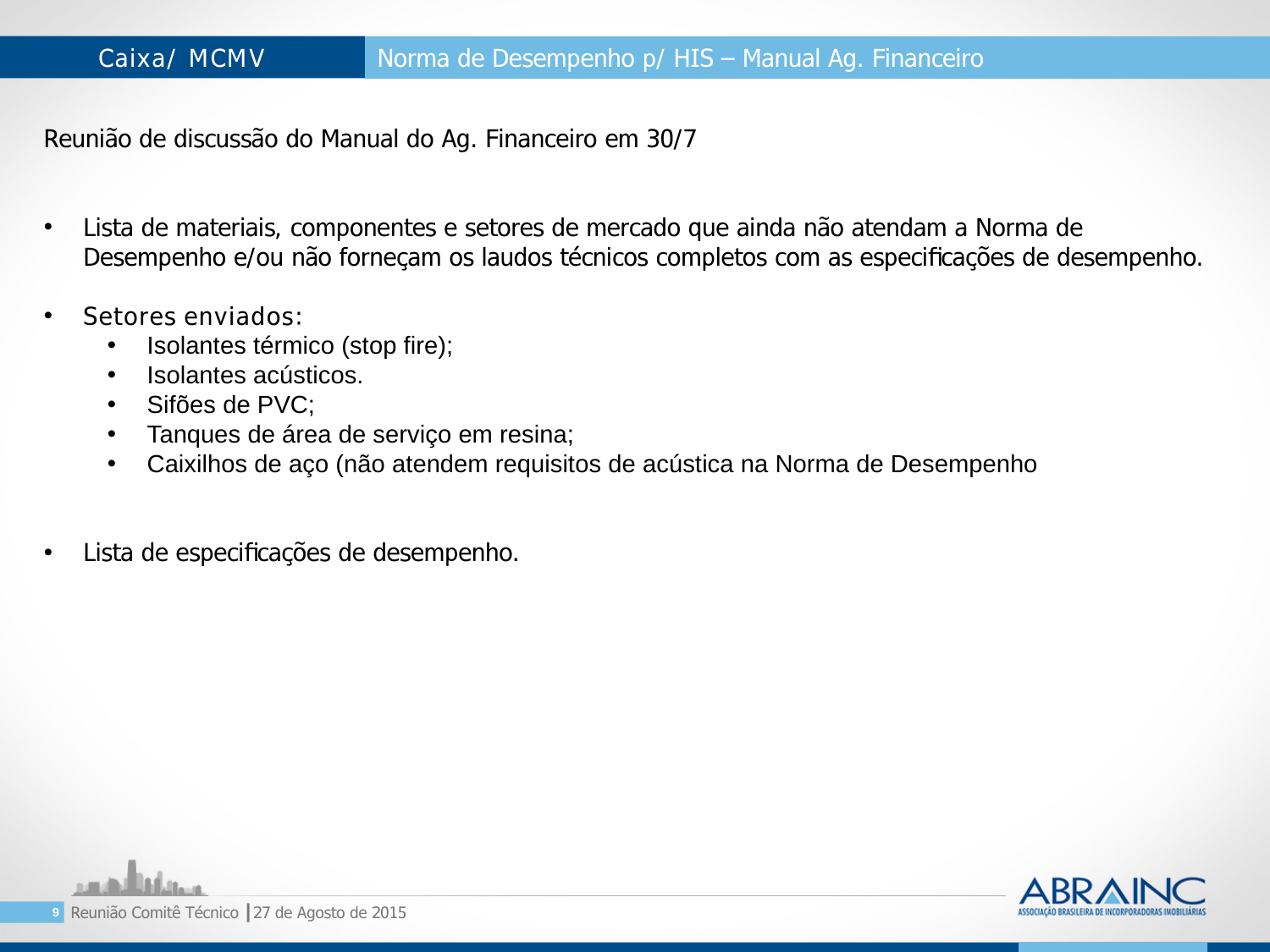

Caixa/ MCMV
Norma de Desempenho p/ HIS – Manual Ag. Financeiro

Reunião de discussão do Manual do Ag. Financeiro em 30/7

Lista de materiais, componentes e setores de mercado que ainda não atendam a Norma de Desempenho e/ou não forneçam os laudos técnicos completos com as especificações de desempenho.

Setores enviados:
Isolantes térmico (stop fire);
Isolantes acústicos.
Sifões de PVC;
Tanques de área de serviço em resina;
Caixilhos de aço (não atendem requisitos de acústica na Norma de Desempenho

Lista de especificações de desempenho.